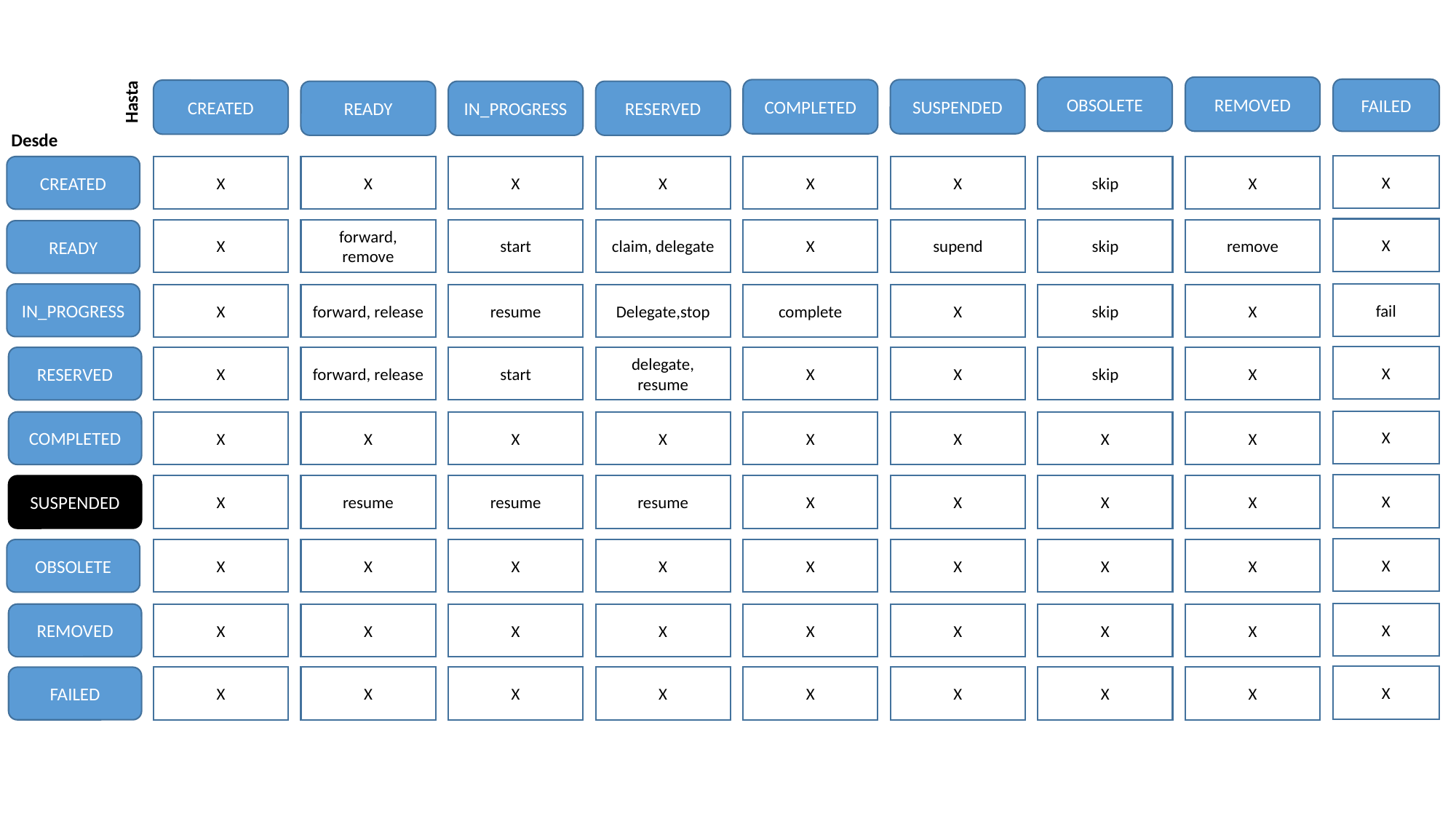

OBSOLETE
REMOVED
FAILED
COMPLETED
SUSPENDED
CREATED
Hasta
READY
IN_PROGRESS
RESERVED
Desde
X
CREATED
X
X
X
X
X
X
skip
X
X
X
forward, remove
start
claim, delegate
X
supend
skip
remove
READY
fail
IN_PROGRESS
X
forward, release
resume
Delegate,stop
complete
X
skip
X
X
X
forward, release
start
delegate, resume
X
X
skip
X
RESERVED
X
X
X
X
X
X
X
X
X
COMPLETED
X
SUSPENDED
X
resume
resume
resume
X
X
X
X
X
OBSOLETE
X
X
X
X
X
X
X
X
X
X
X
X
X
X
X
X
X
REMOVED
X
X
X
X
X
X
X
X
X
FAILED